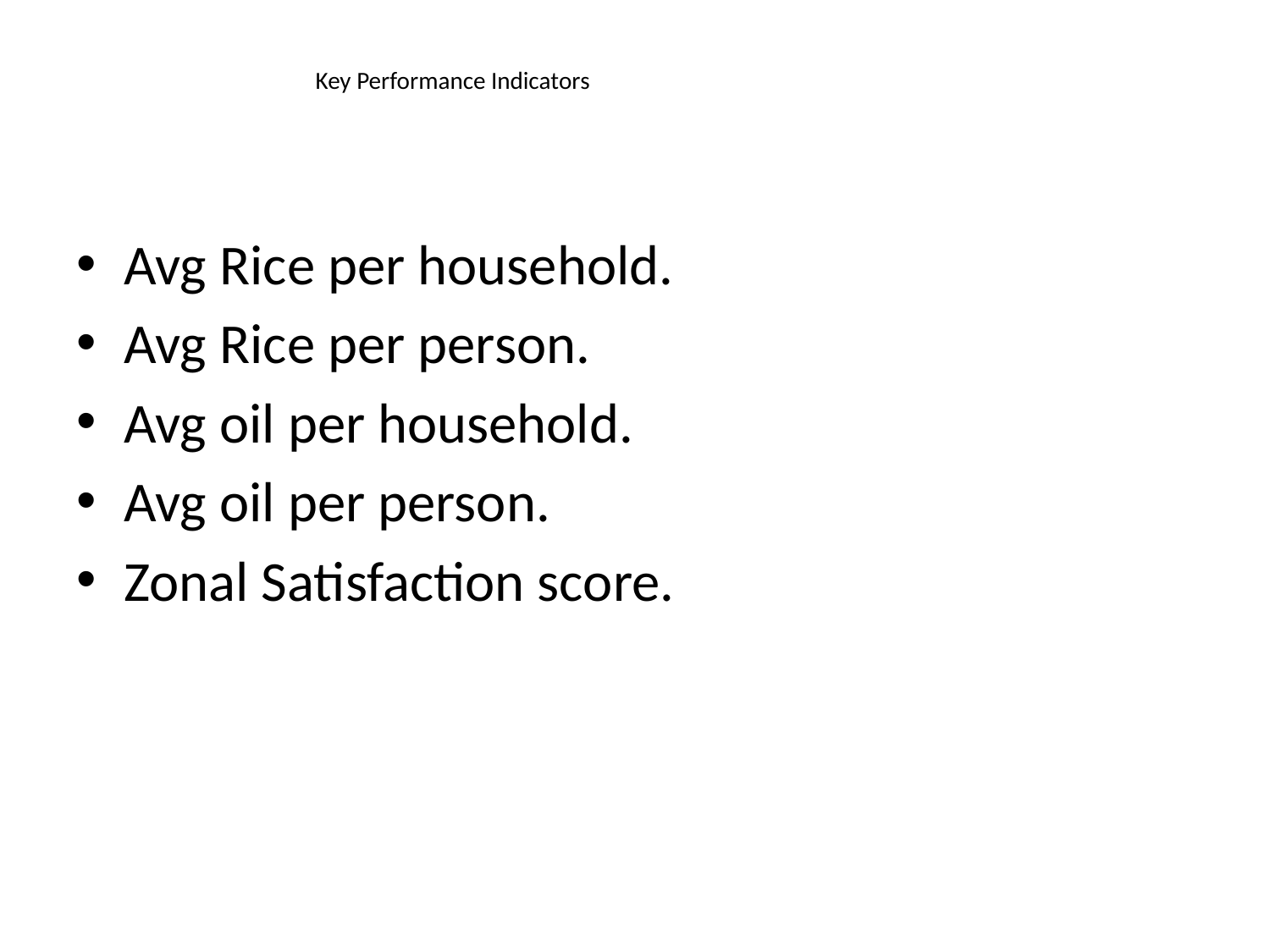

# Key Performance Indicators
Avg Rice per household.
Avg Rice per person.
Avg oil per household.
Avg oil per person.
Zonal Satisfaction score.